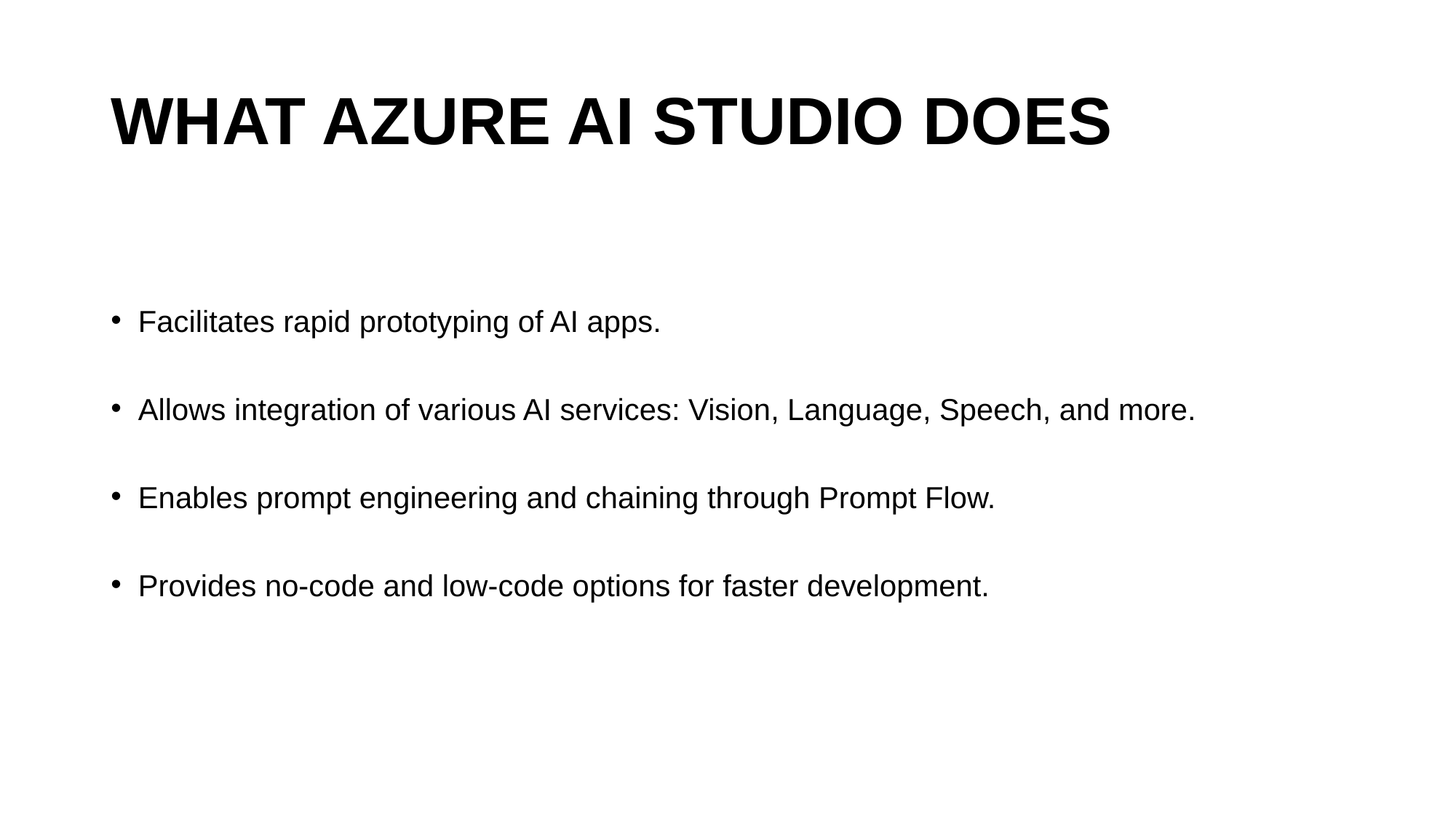

# WHAT AZURE AI STUDIO DOES
Facilitates rapid prototyping of AI apps.
Allows integration of various AI services: Vision, Language, Speech, and more.
Enables prompt engineering and chaining through Prompt Flow.
Provides no-code and low-code options for faster development.